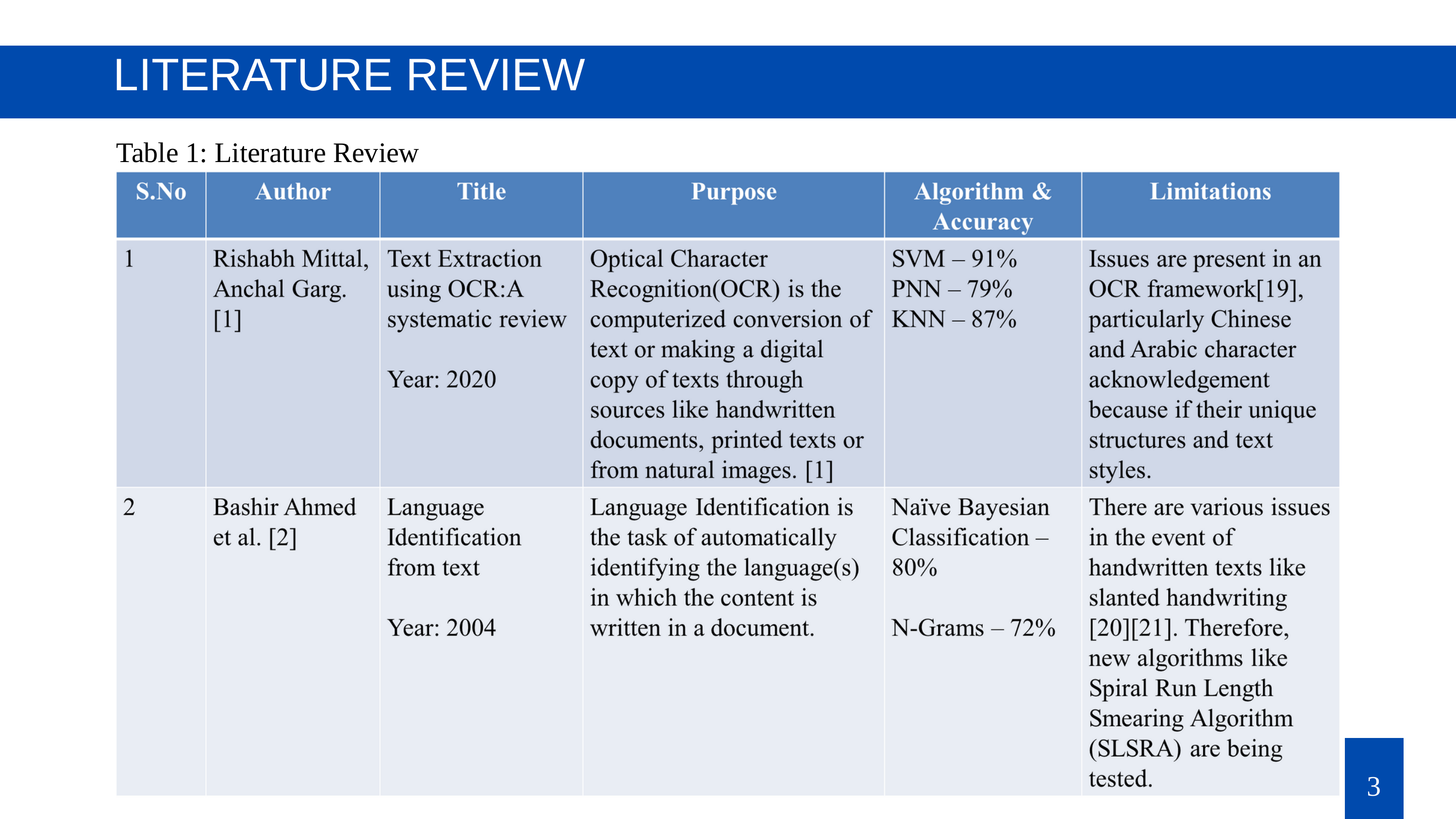

LITERATURE REVIEW

Table 1: Literature Review

3